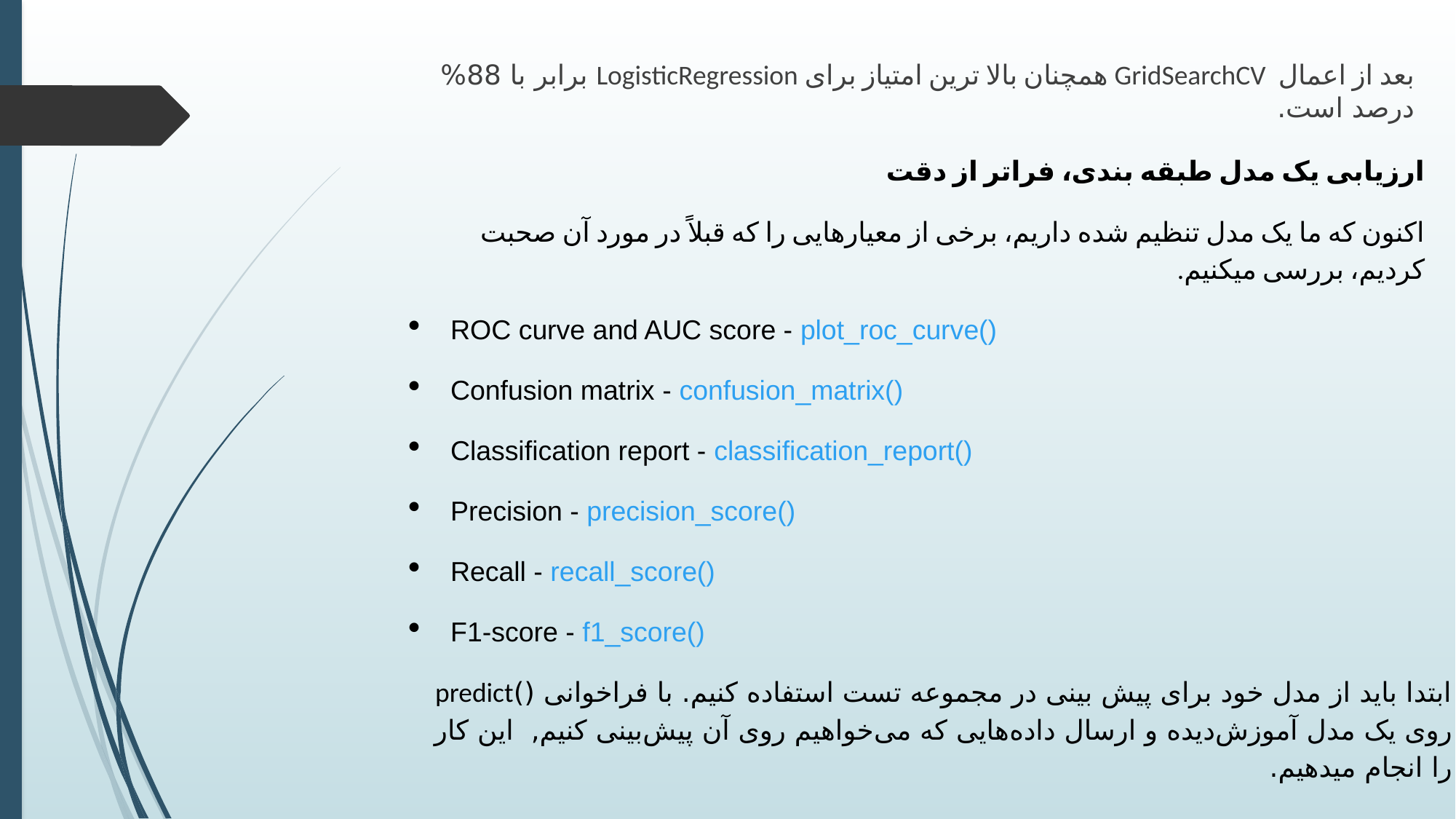

بعد از اعمال  GridSearchCV همچنان بالا ترین امتیاز برای LogisticRegression برابر با 88% درصد است.

ارزیابی یک مدل طبقه بندی، فراتر از دقت
اکنون که ما یک مدل تنظیم شده داریم، برخی از معیارهایی را که قبلاً در مورد آن صحبت کردیم، بررسی میکنیم.
ROC curve and AUC score - plot_roc_curve()
Confusion matrix - confusion_matrix()
Classification report - classification_report()
Precision - precision_score()
Recall - recall_score()
F1-score - f1_score()
ابتدا باید از مدل خود برای پیش بینی در مجموعه تست استفاده کنیم. با فراخوانی ()predict روی یک مدل آموزش‌دیده و ارسال داده‌هایی که می‌خواهیم روی آن پیش‌بینی کنیم,  این کار را انجام میدهیم.